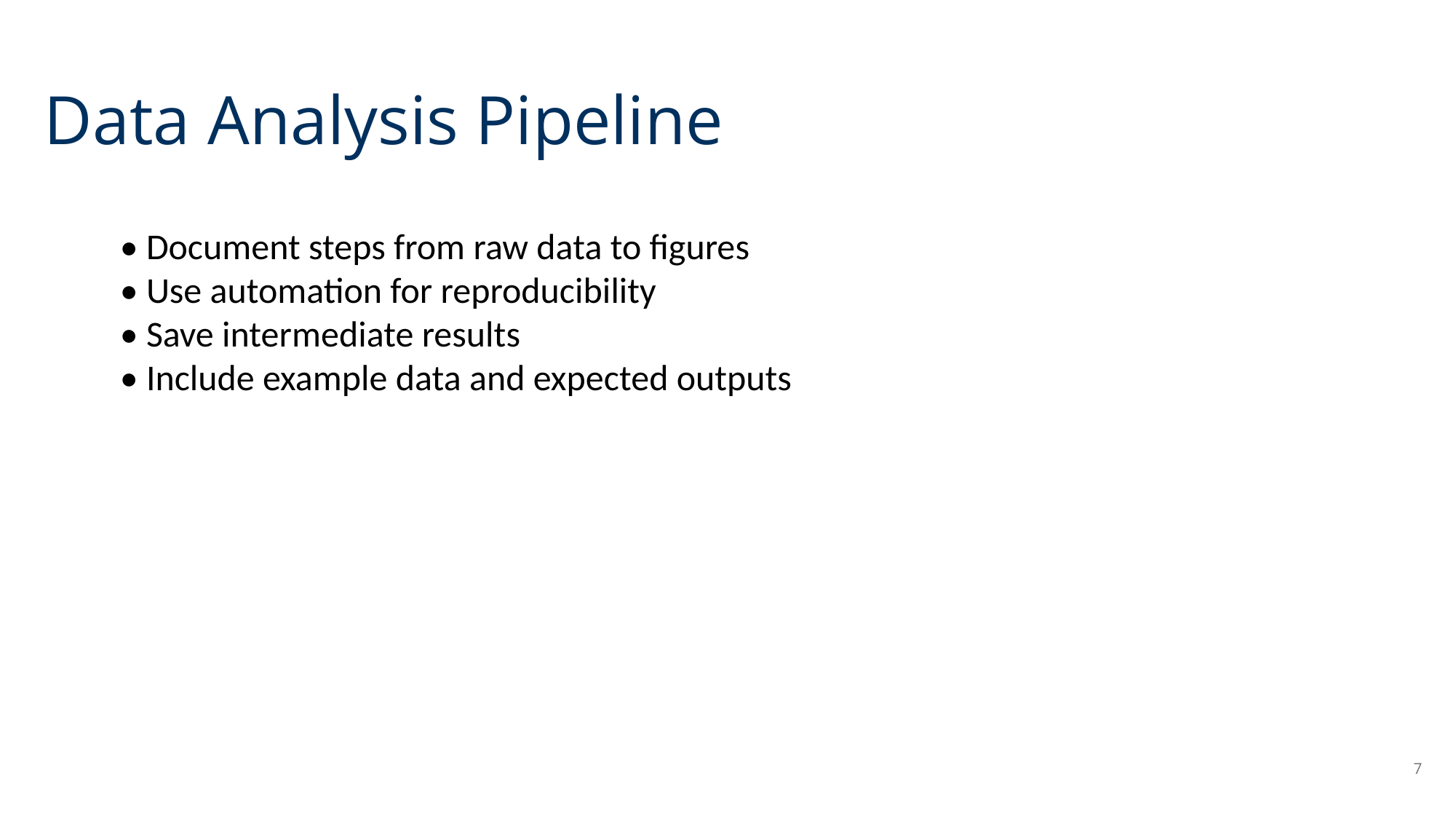

# Data Analysis Pipeline
• Document steps from raw data to figures
• Use automation for reproducibility
• Save intermediate results
• Include example data and expected outputs